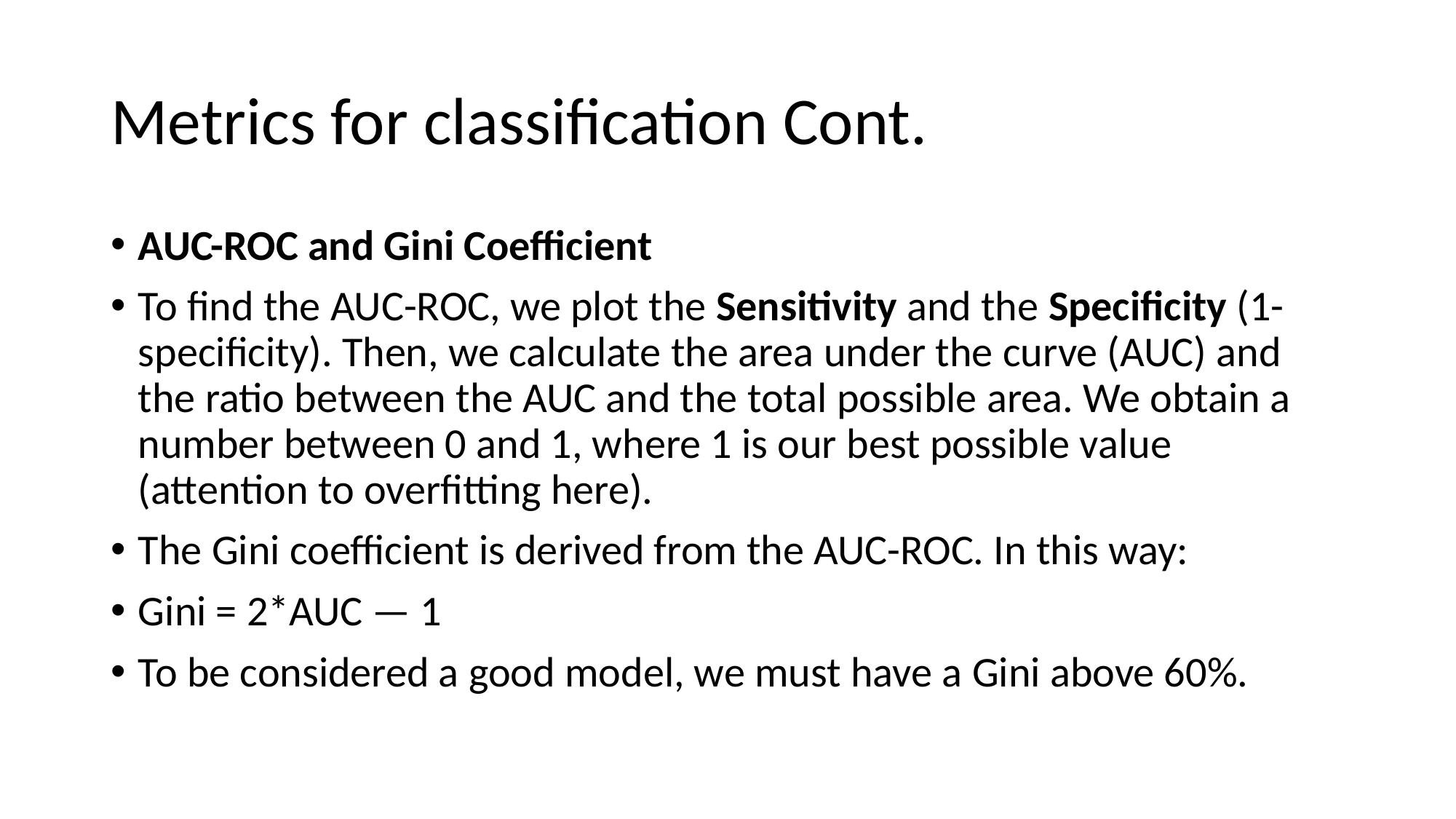

# Metrics for classification Cont.
AUC-ROC and Gini Coefficient
To find the AUC-ROC, we plot the Sensitivity and the Specificity (1-specificity). Then, we calculate the area under the curve (AUC) and the ratio between the AUC and the total possible area. We obtain a number between 0 and 1, where 1 is our best possible value (attention to overfitting here).
The Gini coefficient is derived from the AUC-ROC. In this way:
Gini = 2*AUC — 1
To be considered a good model, we must have a Gini above 60%.